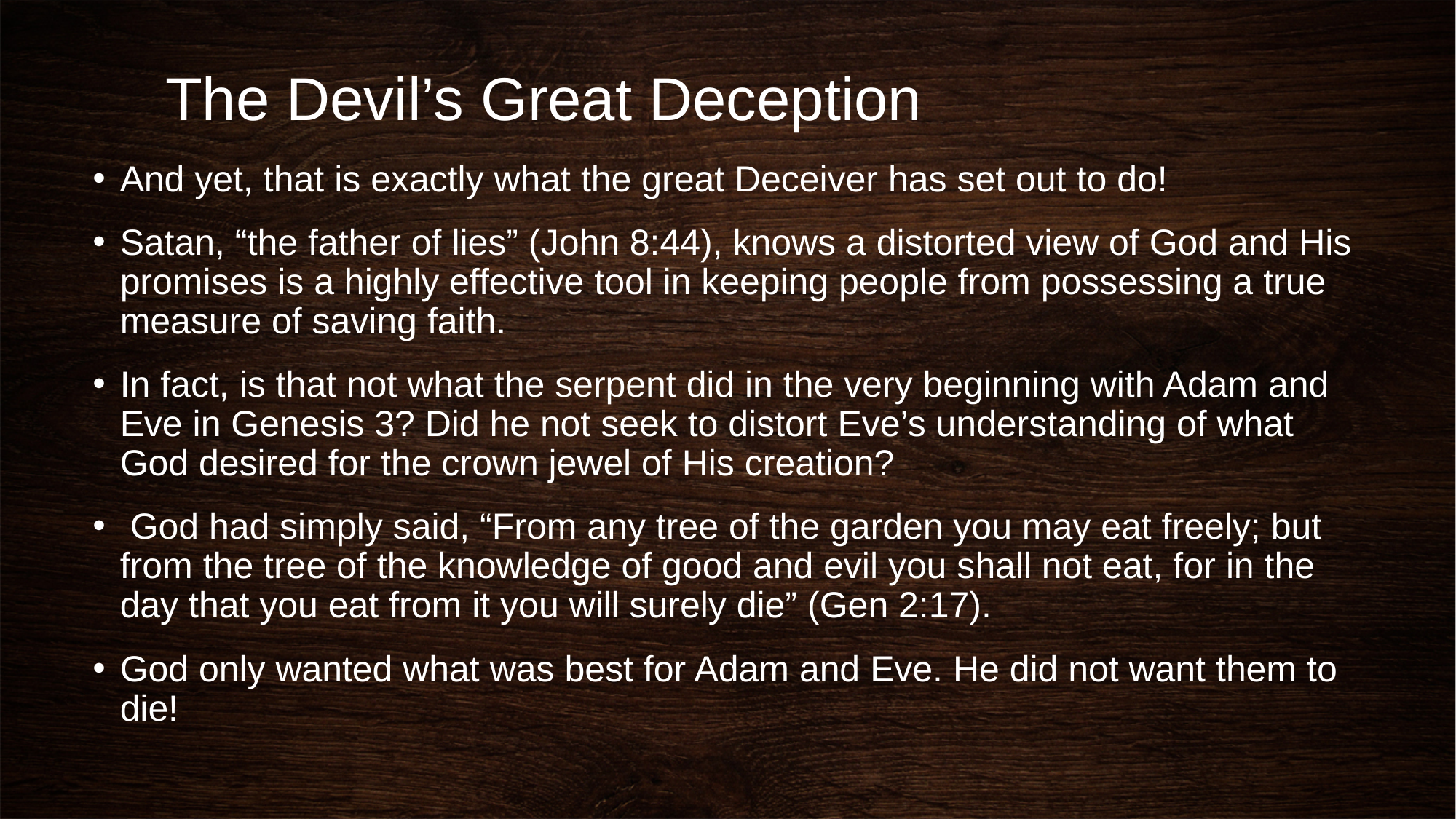

# The Devil’s Great Deception
And yet, that is exactly what the great Deceiver has set out to do!
Satan, “the father of lies” (John 8:44), knows a distorted view of God and His promises is a highly effective tool in keeping people from possessing a true measure of saving faith.
In fact, is that not what the serpent did in the very beginning with Adam and Eve in Genesis 3? Did he not seek to distort Eve’s understanding of what God desired for the crown jewel of His creation?
 God had simply said, “From any tree of the garden you may eat freely; but from the tree of the knowledge of good and evil you shall not eat, for in the day that you eat from it you will surely die” (Gen 2:17).
God only wanted what was best for Adam and Eve. He did not want them to die!